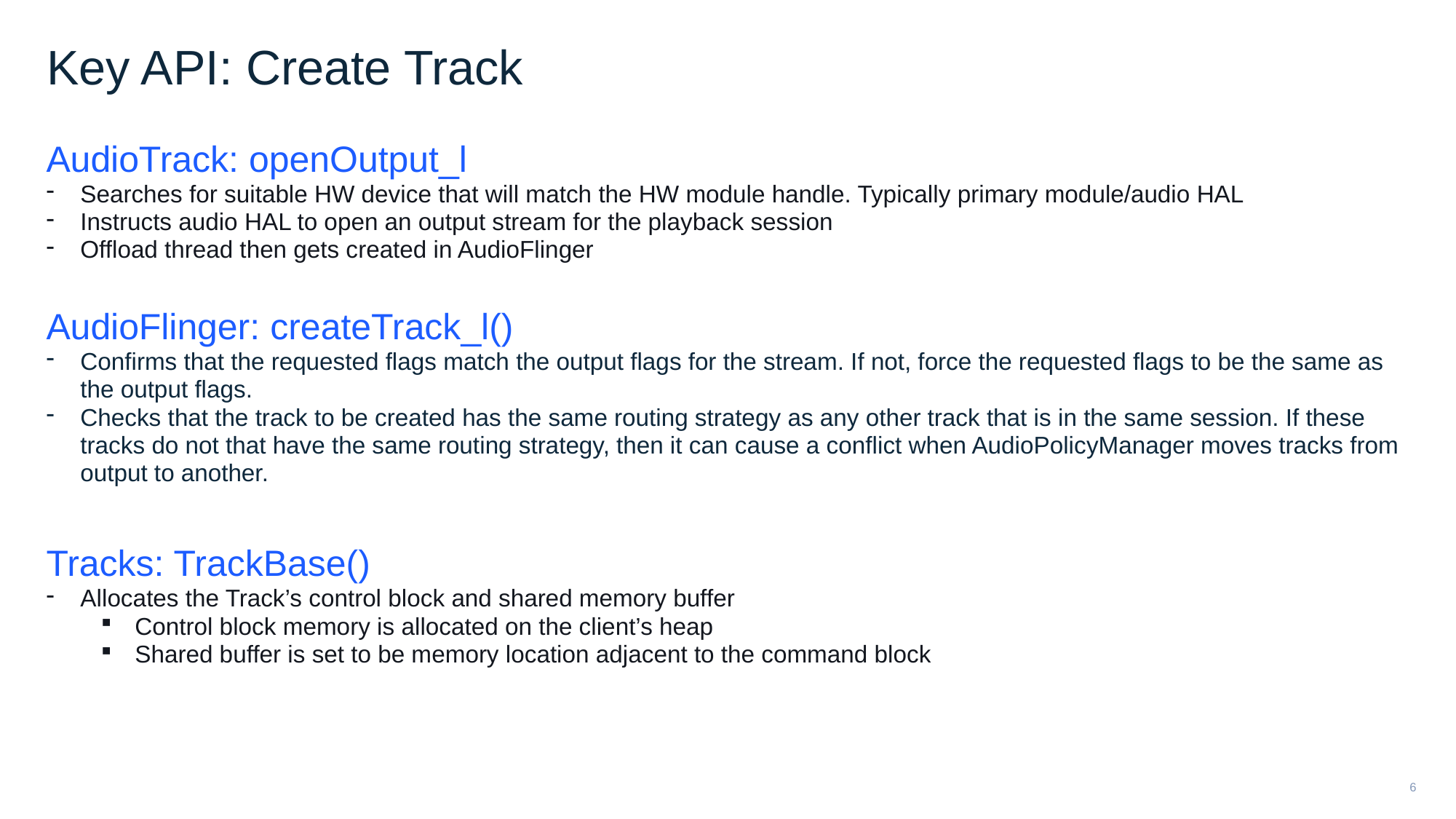

Key API: Create Track
AudioTrack: openOutput_l
Searches for suitable HW device that will match the HW module handle. Typically primary module/audio HAL
Instructs audio HAL to open an output stream for the playback session
Offload thread then gets created in AudioFlinger

AudioFlinger: createTrack_l()
Confirms that the requested flags match the output flags for the stream. If not, force the requested flags to be the same as the output flags.
Checks that the track to be created has the same routing strategy as any other track that is in the same session. If these tracks do not that have the same routing strategy, then it can cause a conflict when AudioPolicyManager moves tracks from output to another.

Tracks: TrackBase()
Allocates the Track’s control block and shared memory buffer
Control block memory is allocated on the client’s heap
Shared buffer is set to be memory location adjacent to the command block